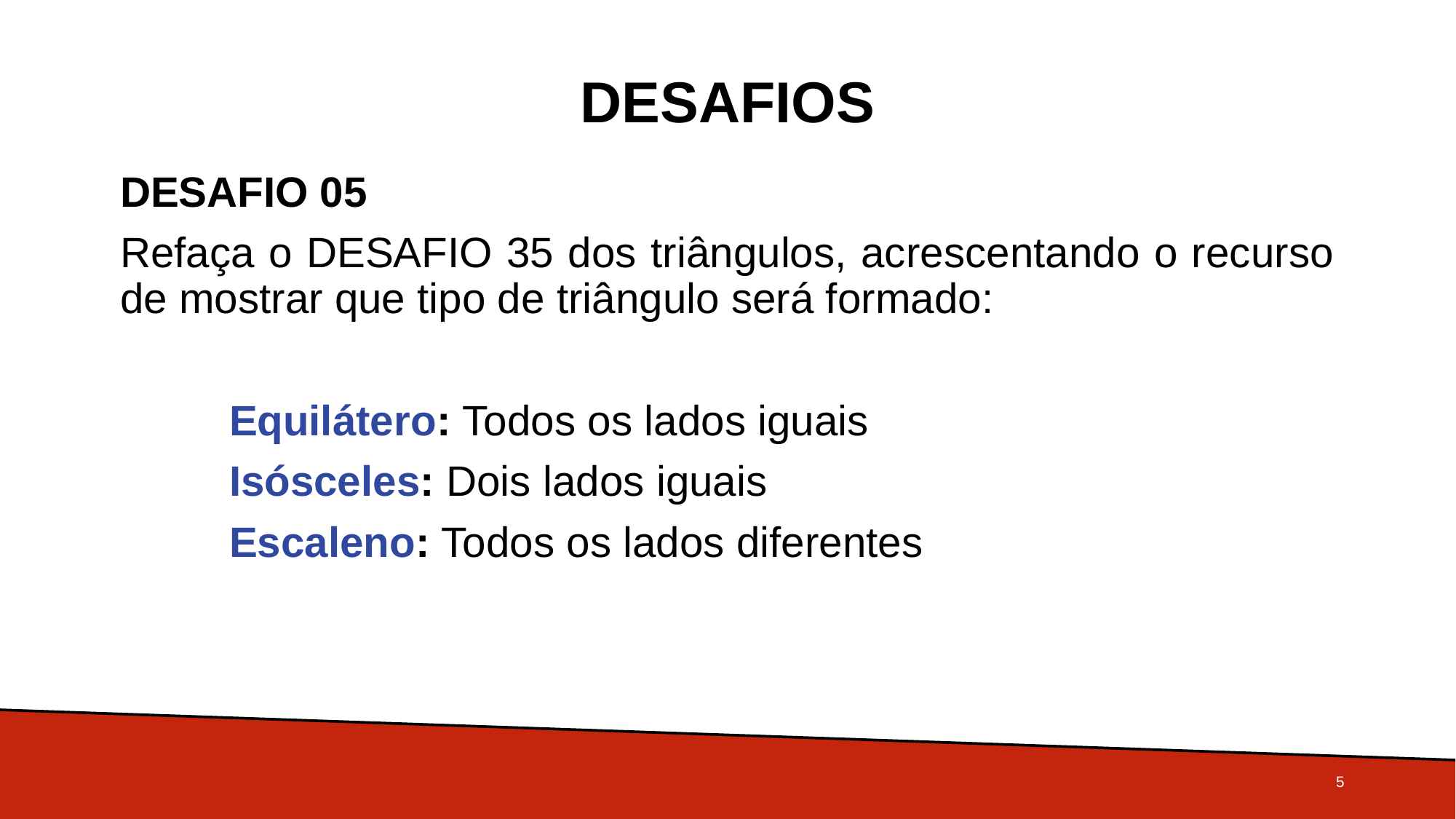

# Desafios
DESAFIO 05
Refaça o DESAFIO 35 dos triângulos, acrescentando o recurso de mostrar que tipo de triângulo será formado:

	Equilátero: Todos os lados iguais
	Isósceles: Dois lados iguais
	Escaleno: Todos os lados diferentes
5